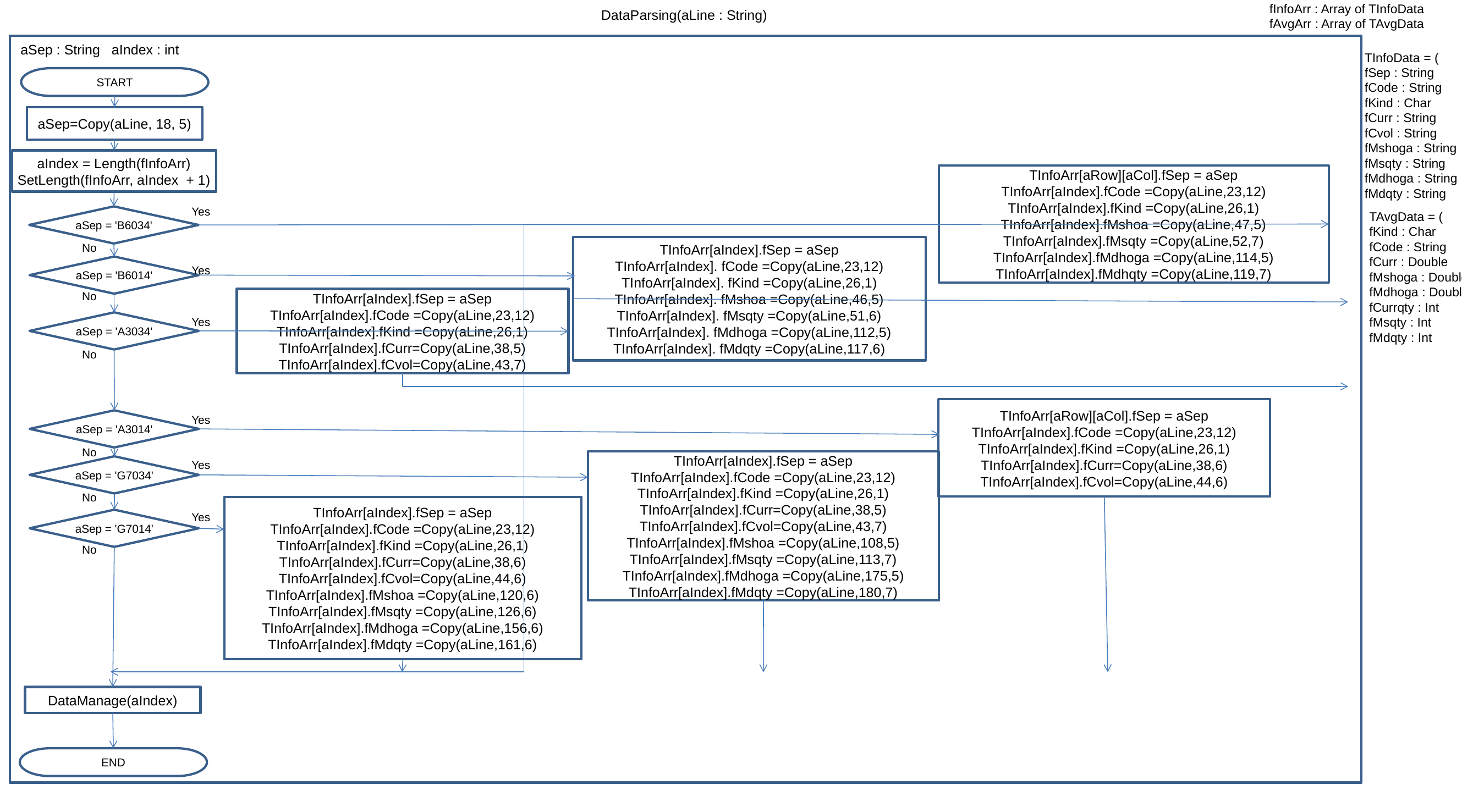

fInfoArr : Array of TInfoData
fAvgArr : Array of TAvgData
DataParsing(aLine : String)

aSep : String   aIndex : int
TInfoData = (
fSep : String
fCode : String
fKind : Char
fCurr : String
fCvol : String
fMshoga : String
fMsqty : String
fMdhoga : String
fMdqty : String
START
aSep=Copy(aLine, 18, 5)
aIndex = Length(fInfoArr)
SetLength(fInfoArr, aIndex  + 1)
TInfoArr[aRow][aCol].fSep = aSep
TInfoArr[aIndex].fCode =Copy(aLine,23,12)
TInfoArr[aIndex].fKind =Copy(aLine,26,1)
TInfoArr[aIndex].fMshoa =Copy(aLine,47,5)
TInfoArr[aIndex].fMsqty =Copy(aLine,52,7)
TInfoArr[aIndex].fMdhoga =Copy(aLine,114,5)
TInfoArr[aIndex].fMdhqty =Copy(aLine,119,7)
Yes
TAvgData = (
fKind : Char
fCode : String
fCurr : Double
fMshoga : Double
fMdhoga : Double
fCurrqty : Int
fMsqty : Int
fMdqty : Int

aSep = 'B6034'
TInfoArr[aIndex].fSep = aSep
TInfoArr[aIndex]. fCode =Copy(aLine,23,12)
TInfoArr[aIndex]. fKind =Copy(aLine,26,1)
TInfoArr[aIndex]. fMshoa =Copy(aLine,46,5)
TInfoArr[aIndex]. fMsqty =Copy(aLine,51,6)
TInfoArr[aIndex]. fMdhoga =Copy(aLine,112,5)
TInfoArr[aIndex]. fMdqty =Copy(aLine,117,6)
No
aSep = 'B6014'
Yes
TInfoArr[aIndex].fSep = aSep
TInfoArr[aIndex].fCode =Copy(aLine,23,12)
TInfoArr[aIndex].fKind =Copy(aLine,26,1)
TInfoArr[aIndex].fCurr=Copy(aLine,38,5)
TInfoArr[aIndex].fCvol=Copy(aLine,43,7)
No
aSep = 'A3034'
Yes
No
TInfoArr[aRow][aCol].fSep = aSep
TInfoArr[aIndex].fCode =Copy(aLine,23,12)
TInfoArr[aIndex].fKind =Copy(aLine,26,1)
TInfoArr[aIndex].fCurr=Copy(aLine,38,6)
TInfoArr[aIndex].fCvol=Copy(aLine,44,6)
aSep = 'A3014'
Yes
No
TInfoArr[aIndex].fSep = aSep
TInfoArr[aIndex].fCode =Copy(aLine,23,12)
TInfoArr[aIndex].fKind =Copy(aLine,26,1)
TInfoArr[aIndex].fCurr=Copy(aLine,38,5)
TInfoArr[aIndex].fCvol=Copy(aLine,43,7)
TInfoArr[aIndex].fMshoa =Copy(aLine,108,5)
TInfoArr[aIndex].fMsqty =Copy(aLine,113,7)
TInfoArr[aIndex].fMdhoga =Copy(aLine,175,5)
TInfoArr[aIndex].fMdqty =Copy(aLine,180,7)
aSep = 'G7034'
Yes
No
TInfoArr[aIndex].fSep = aSep
TInfoArr[aIndex].fCode =Copy(aLine,23,12)
TInfoArr[aIndex].fKind =Copy(aLine,26,1)
TInfoArr[aIndex].fCurr=Copy(aLine,38,6)
TInfoArr[aIndex].fCvol=Copy(aLine,44,6)
TInfoArr[aIndex].fMshoa =Copy(aLine,120,6)
TInfoArr[aIndex].fMsqty =Copy(aLine,126,6)
TInfoArr[aIndex].fMdhoga =Copy(aLine,156,6)
TInfoArr[aIndex].fMdqty =Copy(aLine,161,6)
aSep = 'G7014'
Yes
No
DataManage(aIndex)
END